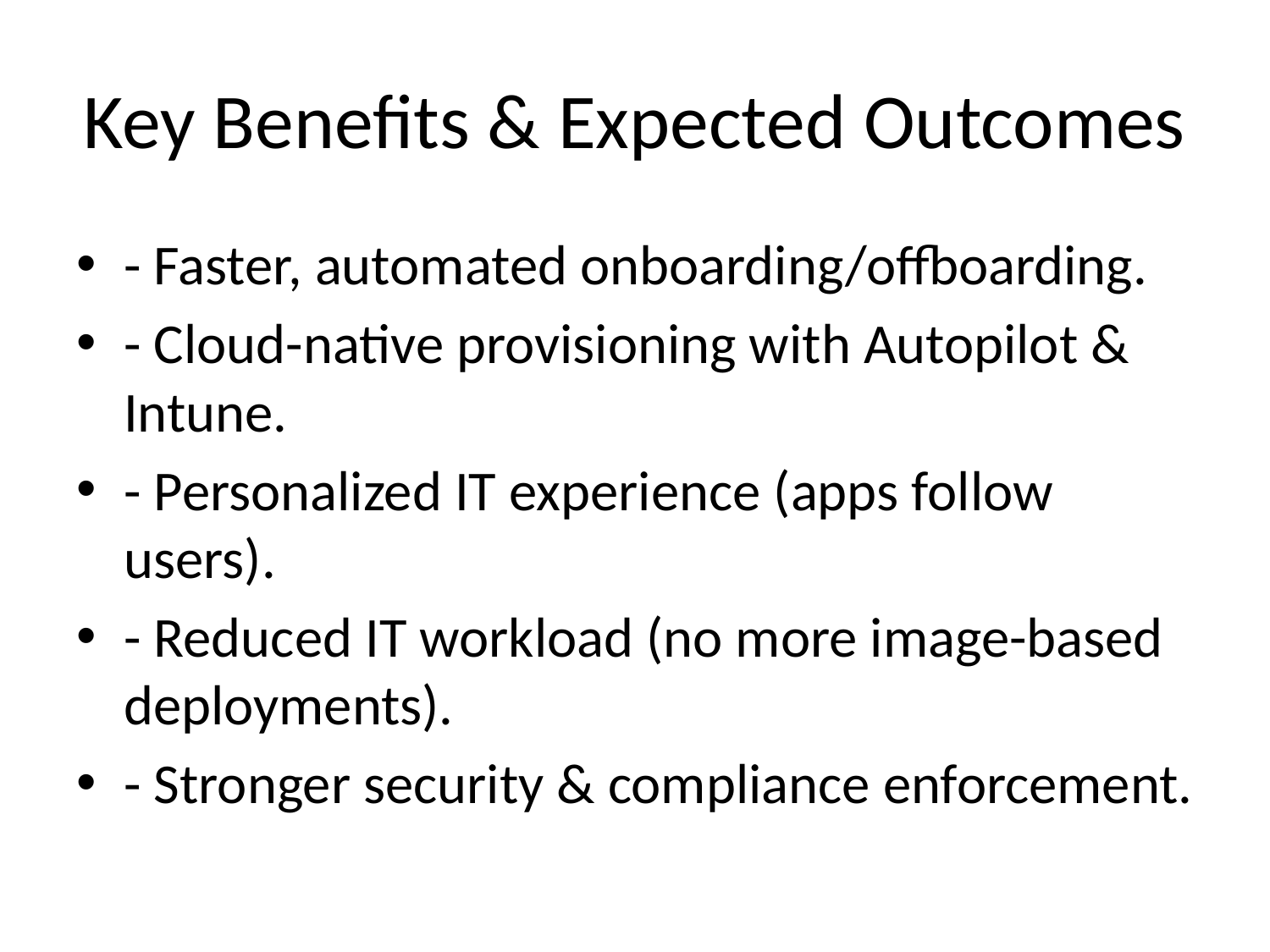

# Key Benefits & Expected Outcomes
- Faster, automated onboarding/offboarding.
- Cloud-native provisioning with Autopilot & Intune.
- Personalized IT experience (apps follow users).
- Reduced IT workload (no more image-based deployments).
- Stronger security & compliance enforcement.